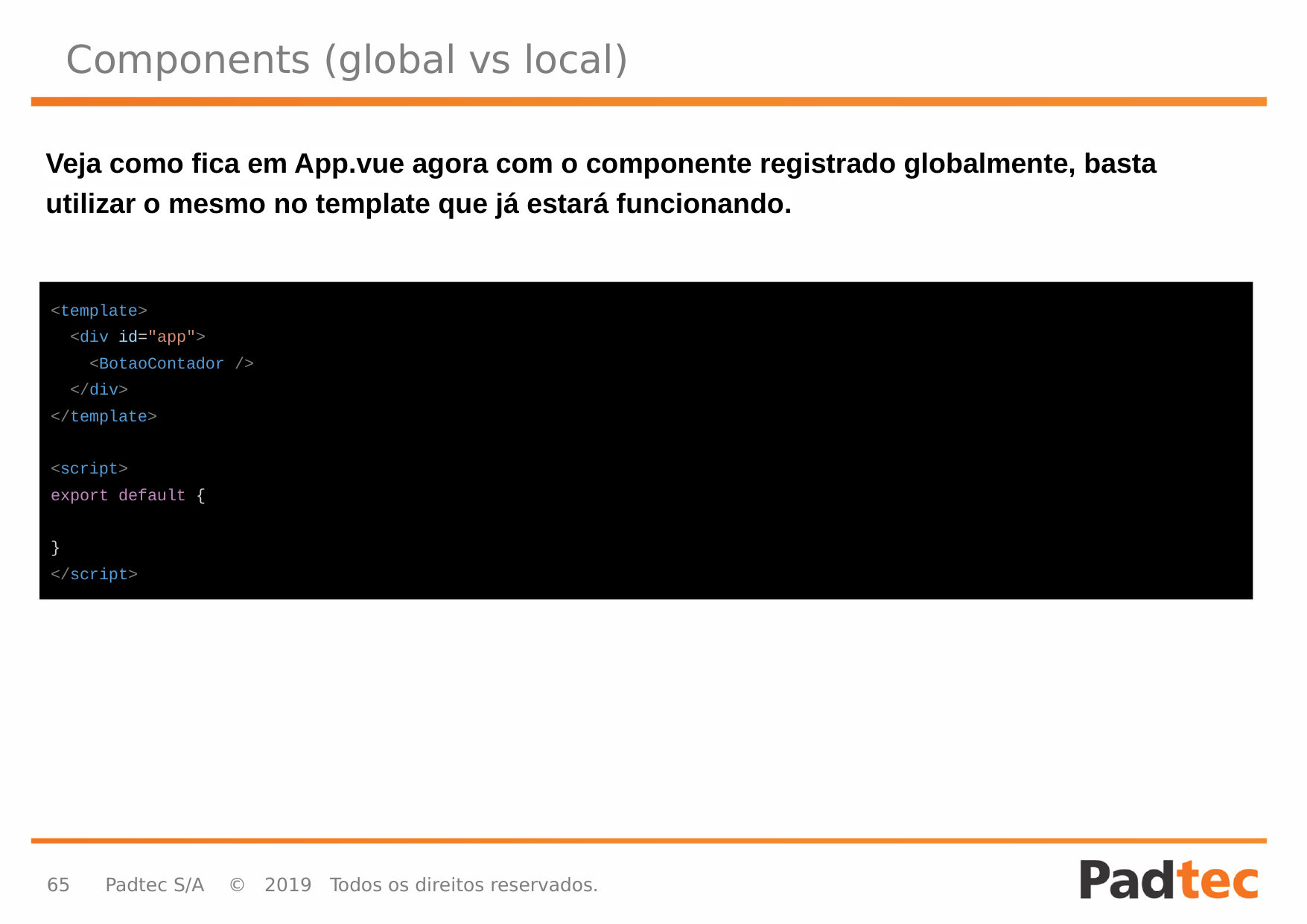

# Components (global vs local)
Veja como fica em App.vue agora com o componente registrado globalmente, basta utilizar o mesmo no template que já estará funcionando.

<template>
  <div id="app">
    <BotaoContador />
  </div>
</template>

<script>
export default {

}
</script>